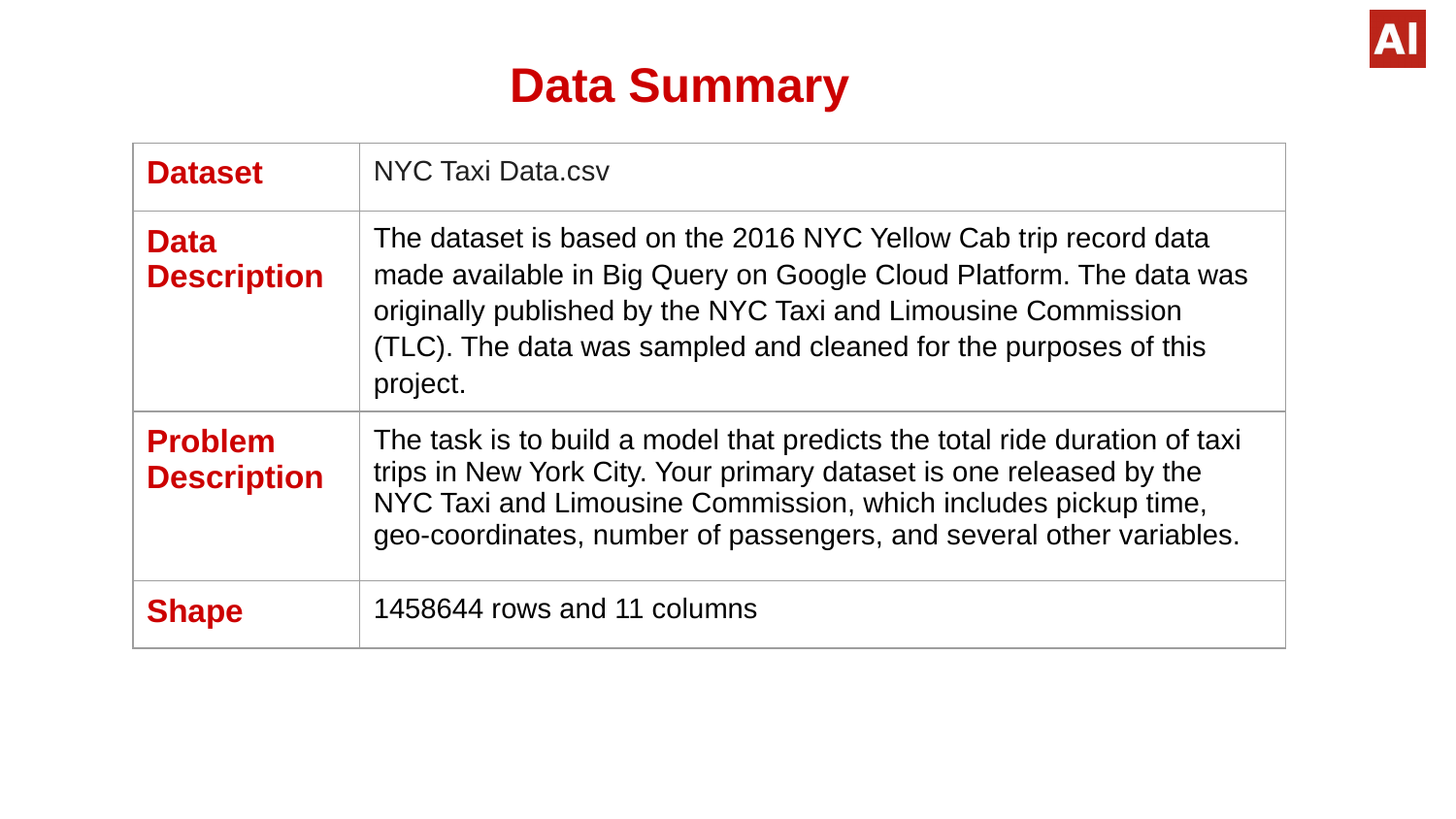

# Data Summary
| Dataset | NYC Taxi Data.csv |
| --- | --- |
| Data Description | The dataset is based on the 2016 NYC Yellow Cab trip record data made available in Big Query on Google Cloud Platform. The data was originally published by the NYC Taxi and Limousine Commission (TLC). The data was sampled and cleaned for the purposes of this project. |
| Problem Description | The task is to build a model that predicts the total ride duration of taxi trips in New York City. Your primary dataset is one released by the NYC Taxi and Limousine Commission, which includes pickup time, geo-coordinates, number of passengers, and several other variables. |
| Shape | 1458644 rows and 11 columns |